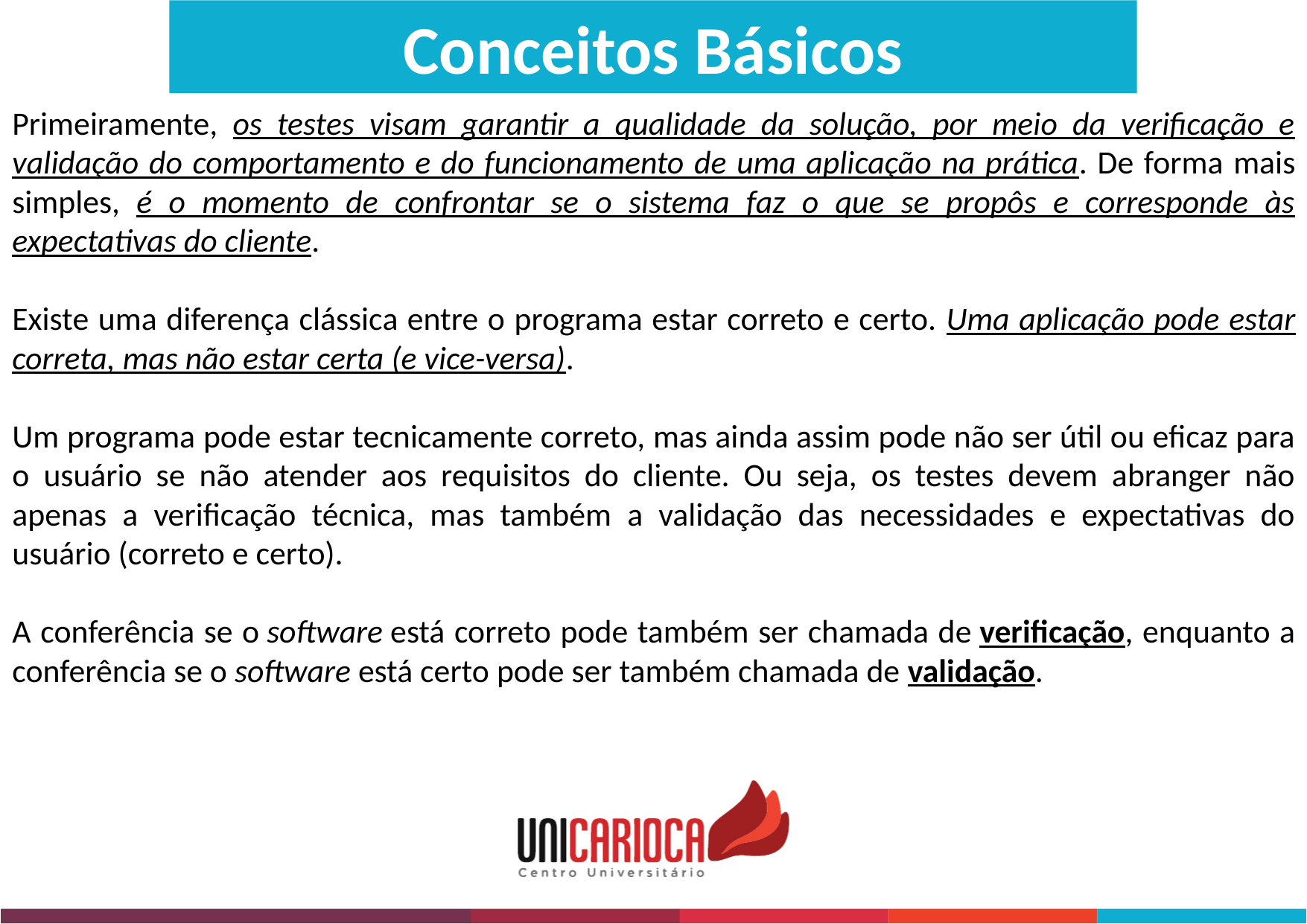

Conceitos Básicos
Primeiramente, os testes visam garantir a qualidade da solução, por meio da verificação e validação do comportamento e do funcionamento de uma aplicação na prática. De forma mais simples, é o momento de confrontar se o sistema faz o que se propôs e corresponde às expectativas do cliente.

Existe uma diferença clássica entre o programa estar correto e certo. Uma aplicação pode estar correta, mas não estar certa (e vice-versa).

Um programa pode estar tecnicamente correto, mas ainda assim pode não ser útil ou eficaz para o usuário se não atender aos requisitos do cliente. Ou seja, os testes devem abranger não apenas a verificação técnica, mas também a validação das necessidades e expectativas do usuário (correto e certo).

A conferência se o software está correto pode também ser chamada de verificação, enquanto a conferência se o software está certo pode ser também chamada de validação.